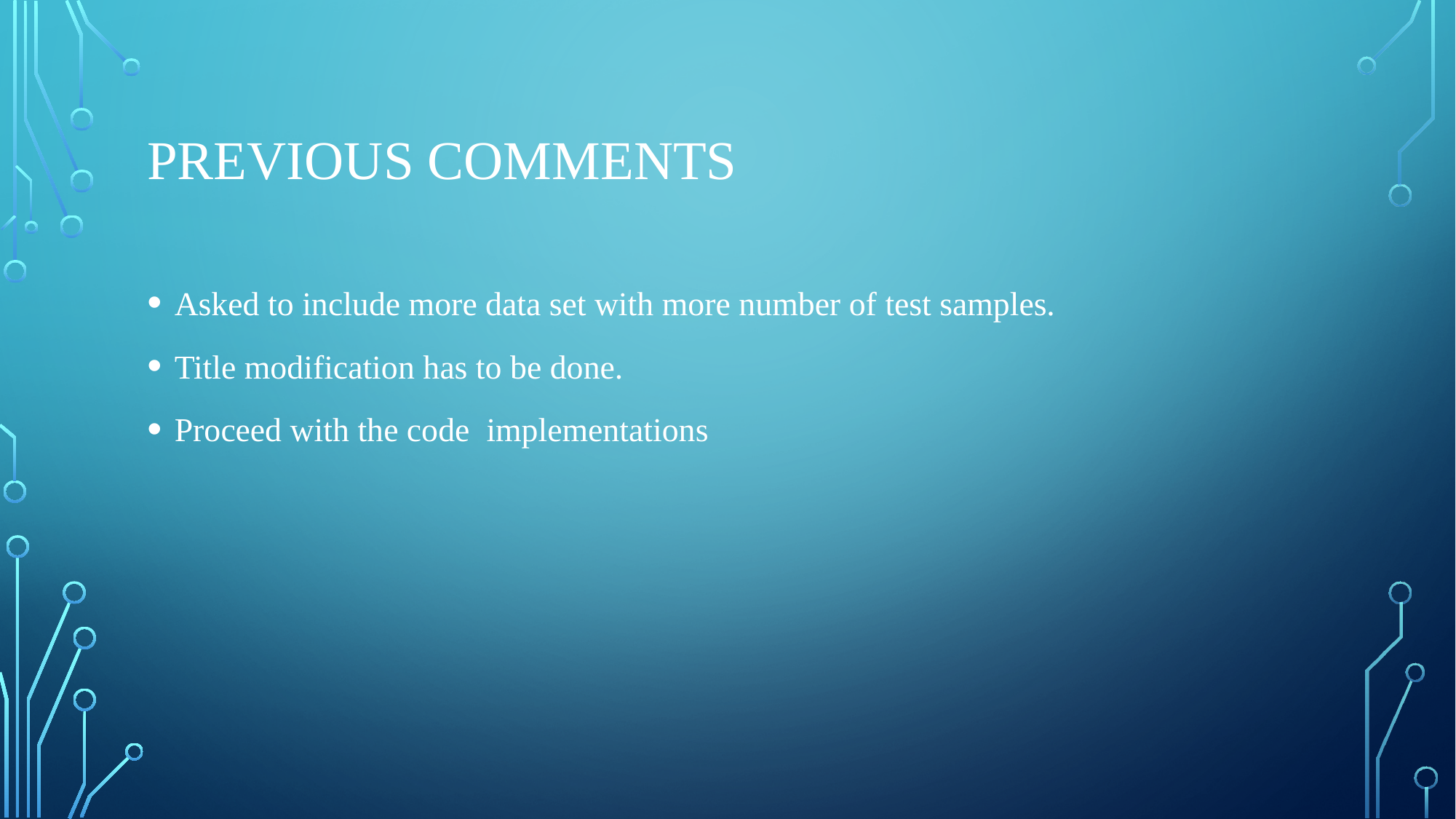

# Previous comments
Asked to include more data set with more number of test samples.
Title modification has to be done.
Proceed with the code  implementations